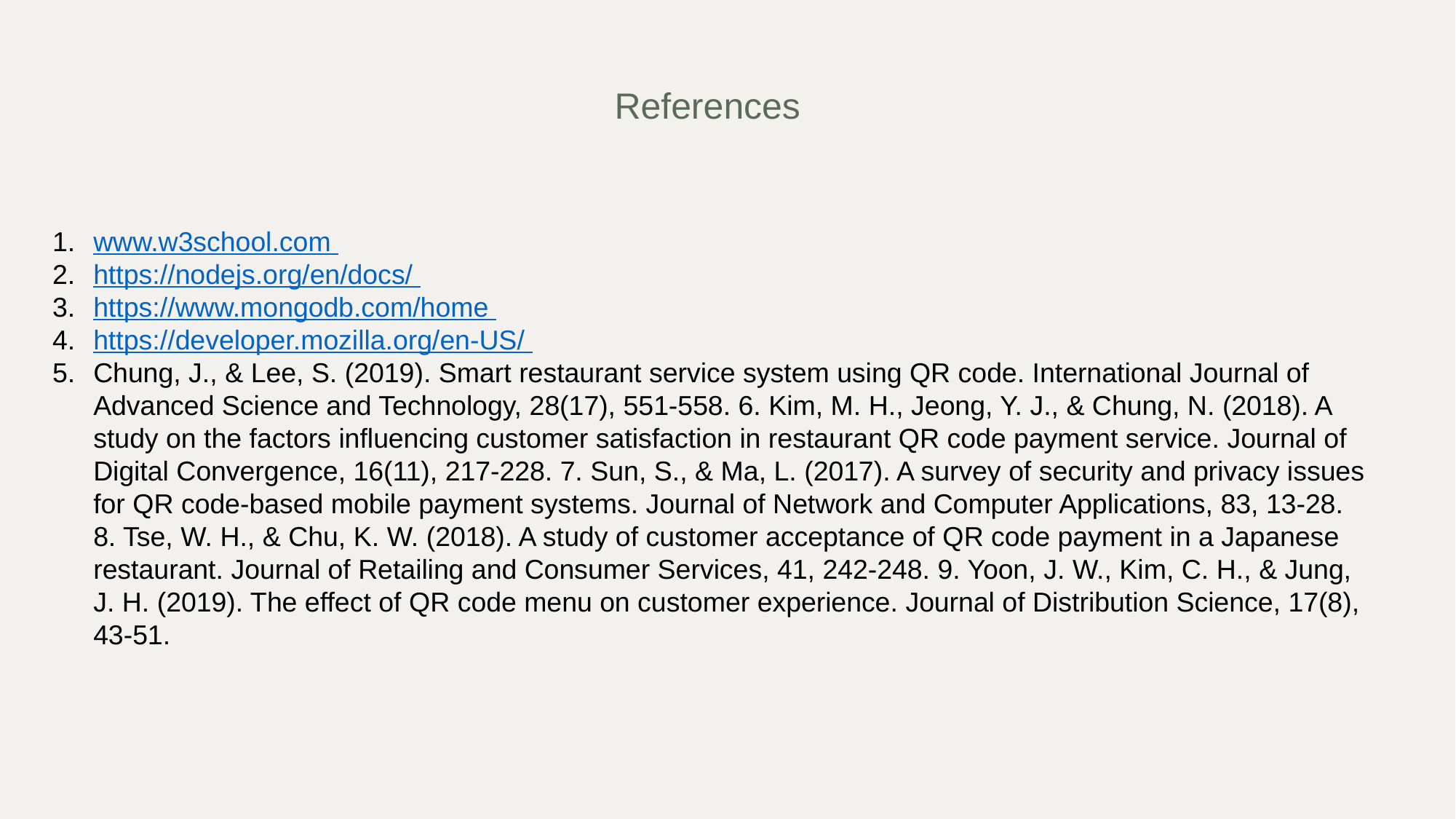

References

www.w3school.com
https://nodejs.org/en/docs/
https://www.mongodb.com/home
https://developer.mozilla.org/en-US/
Chung, J., & Lee, S. (2019). Smart restaurant service system using QR code. International Journal of Advanced Science and Technology, 28(17), 551-558. 6. Kim, M. H., Jeong, Y. J., & Chung, N. (2018). A study on the factors influencing customer satisfaction in restaurant QR code payment service. Journal of Digital Convergence, 16(11), 217-228. 7. Sun, S., & Ma, L. (2017). A survey of security and privacy issues for QR code-based mobile payment systems. Journal of Network and Computer Applications, 83, 13-28. 8. Tse, W. H., & Chu, K. W. (2018). A study of customer acceptance of QR code payment in a Japanese restaurant. Journal of Retailing and Consumer Services, 41, 242-248. 9. Yoon, J. W., Kim, C. H., & Jung, J. H. (2019). The effect of QR code menu on customer experience. Journal of Distribution Science, 17(8), 43-51.